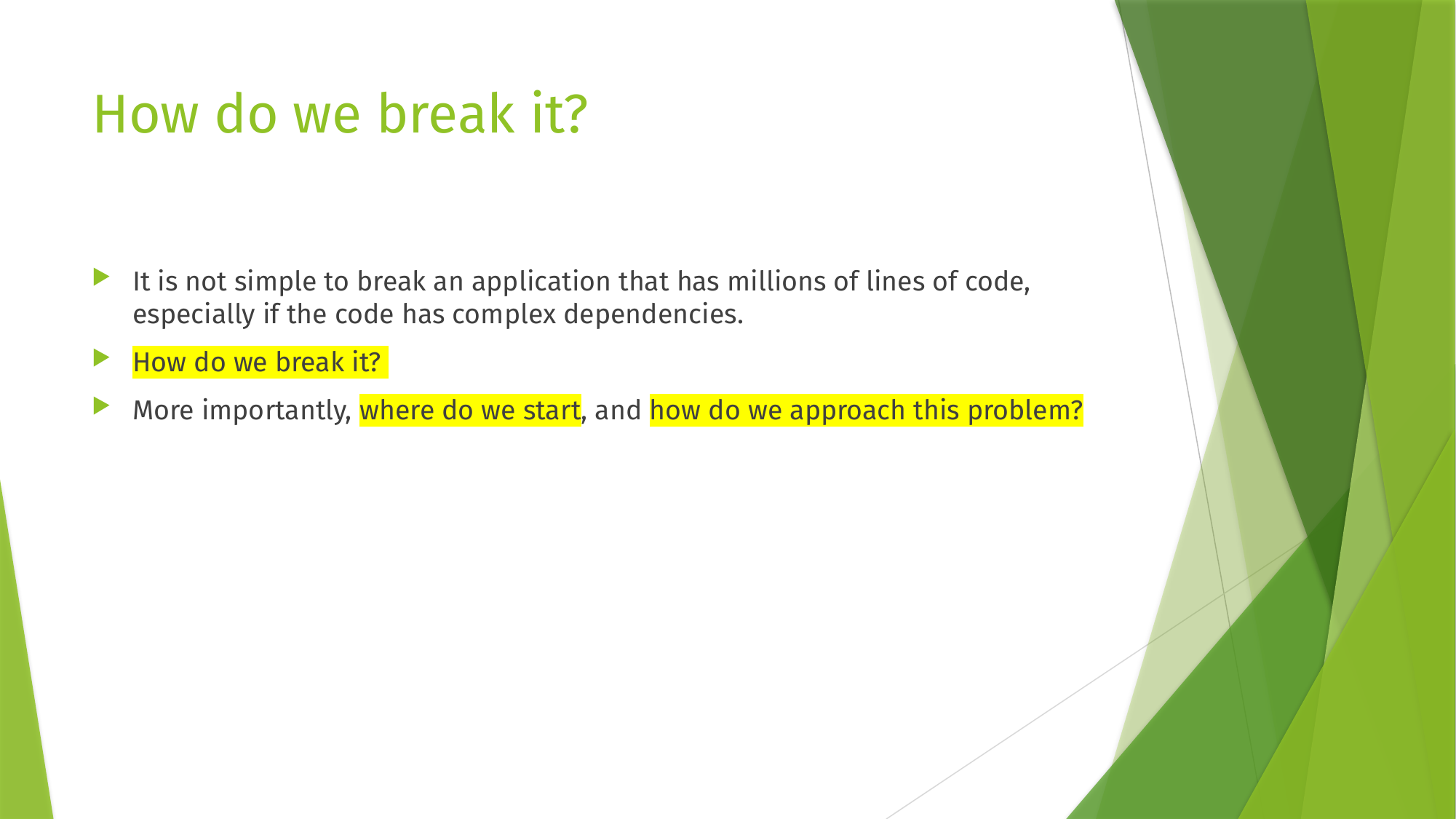

# How do we break it?
It is not simple to break an application that has millions of lines of code, especially if the code has complex dependencies.
How do we break it?
More importantly, where do we start, and how do we approach this problem?